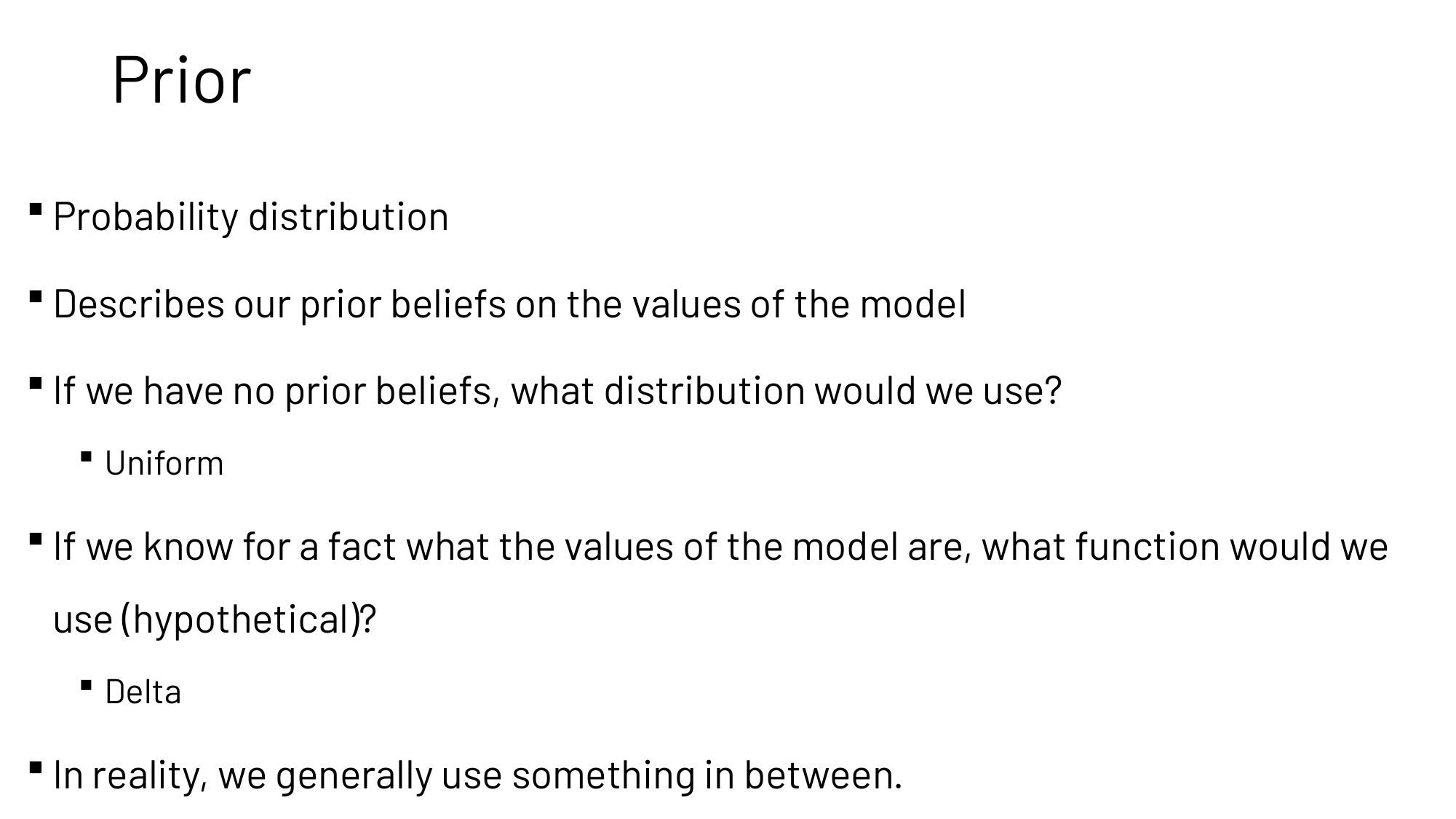

# Prior
Probability distribution
Describes our prior beliefs on the values of the model
If we have no prior beliefs, what distribution would we use?
Uniform
If we know for a fact what the values of the model are, what function would we use (hypothetical)?
Delta
In reality, we generally use something in between.